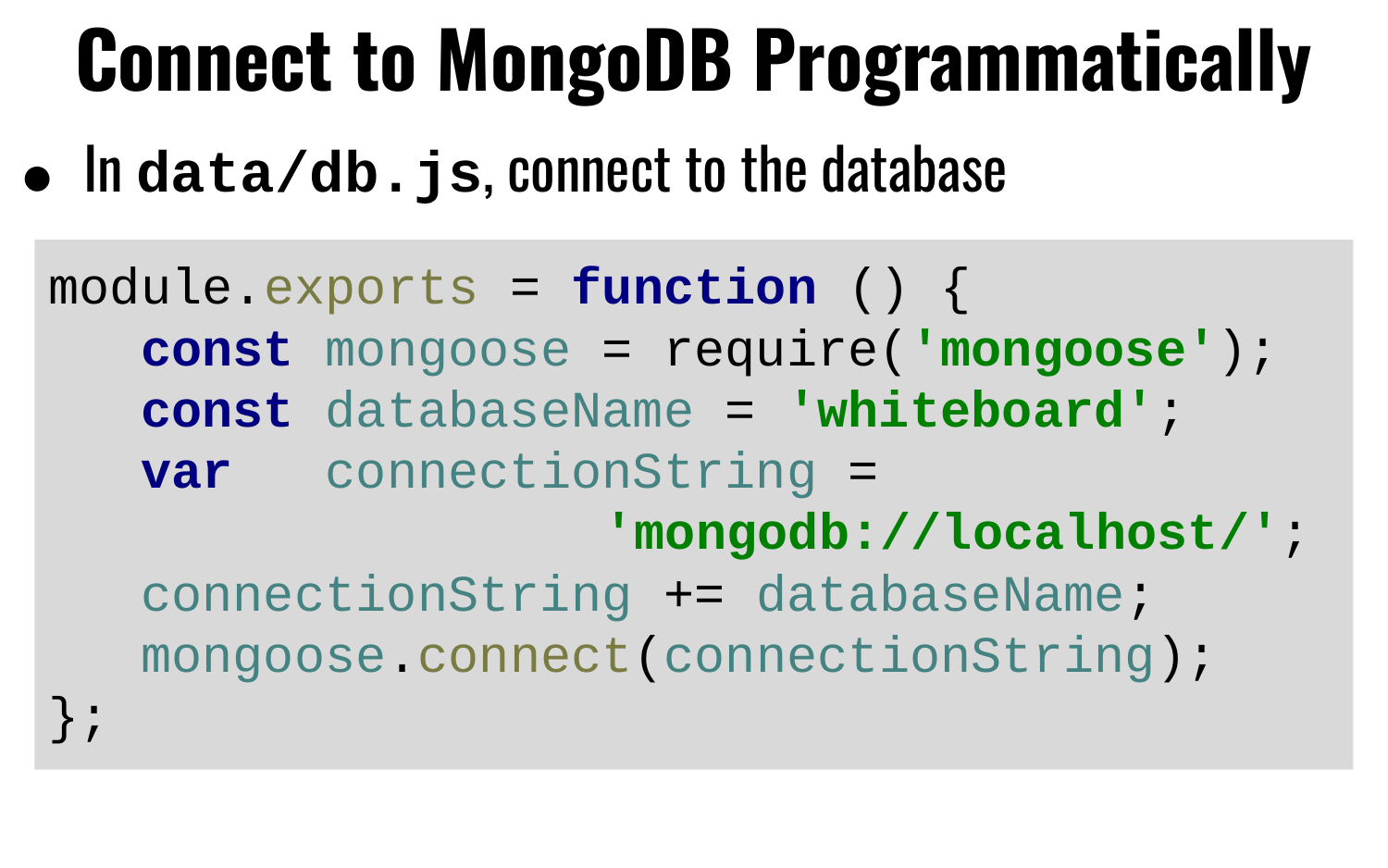

# Connect to MongoDB Programmatically
In data/db.js, connect to the database
module.exports = function () {
   const mongoose = require('mongoose');
   const databaseName = 'whiteboard';
   var   connectionString =
'mongodb://localhost/';
   connectionString += databaseName;
   mongoose.connect(connectionString);
};